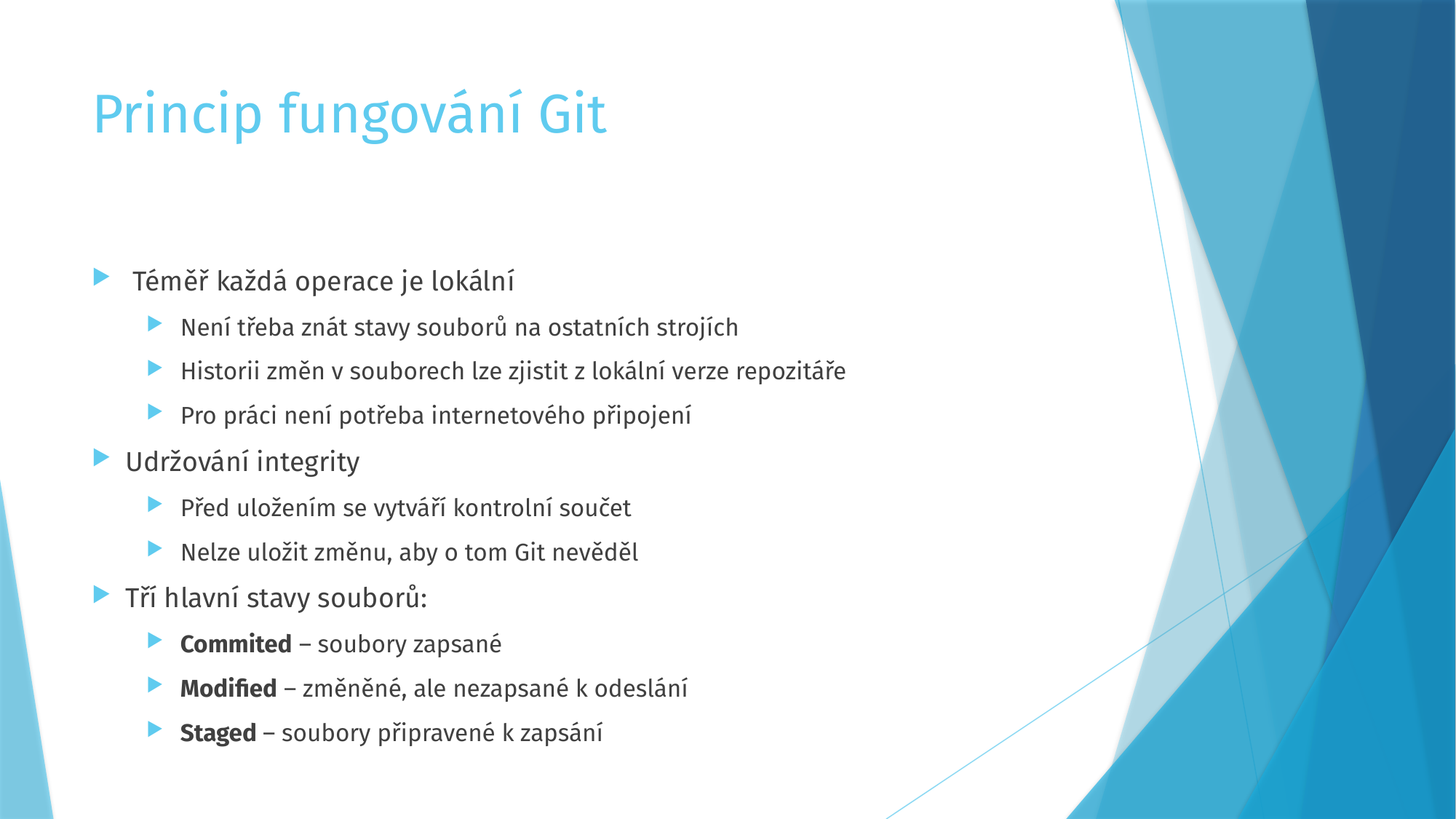

# Princip fungování Git
Téměř každá operace je lokální
Není třeba znát stavy souborů na ostatních strojích
Historii změn v souborech lze zjistit z lokální verze repozitáře
Pro práci není potřeba internetového připojení
Udržování integrity
Před uložením se vytváří kontrolní součet
Nelze uložit změnu, aby o tom Git nevěděl
Tří hlavní stavy souborů:
Commited – soubory zapsané
Modified – změněné, ale nezapsané k odeslání
Staged – soubory připravené k zapsání